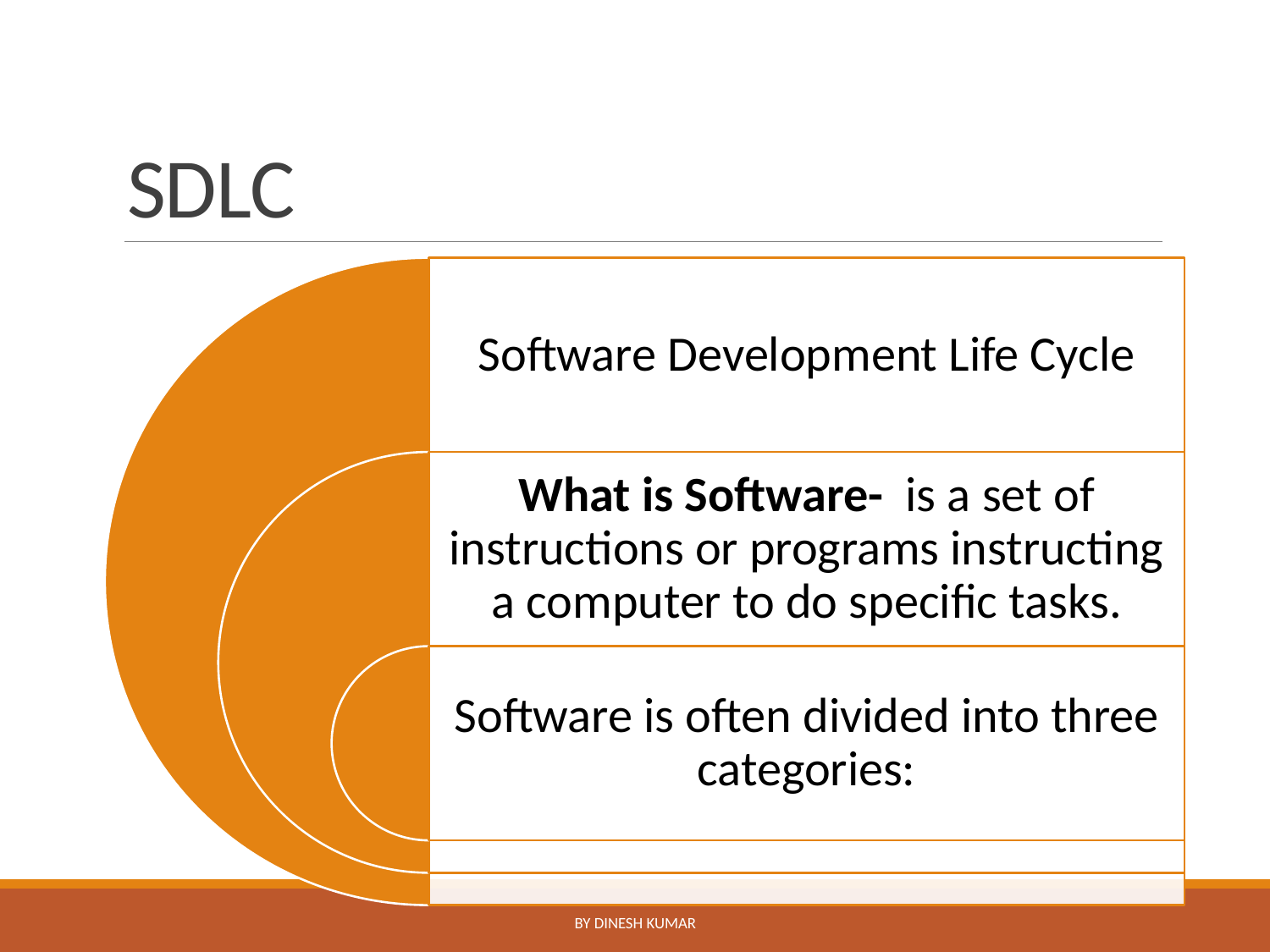

# SDLC
Software Development Life Cycle
What is Software-  is a set of instructions or programs instructing a computer to do specific tasks.
Software is often divided into three categories:
By Dinesh Kumar